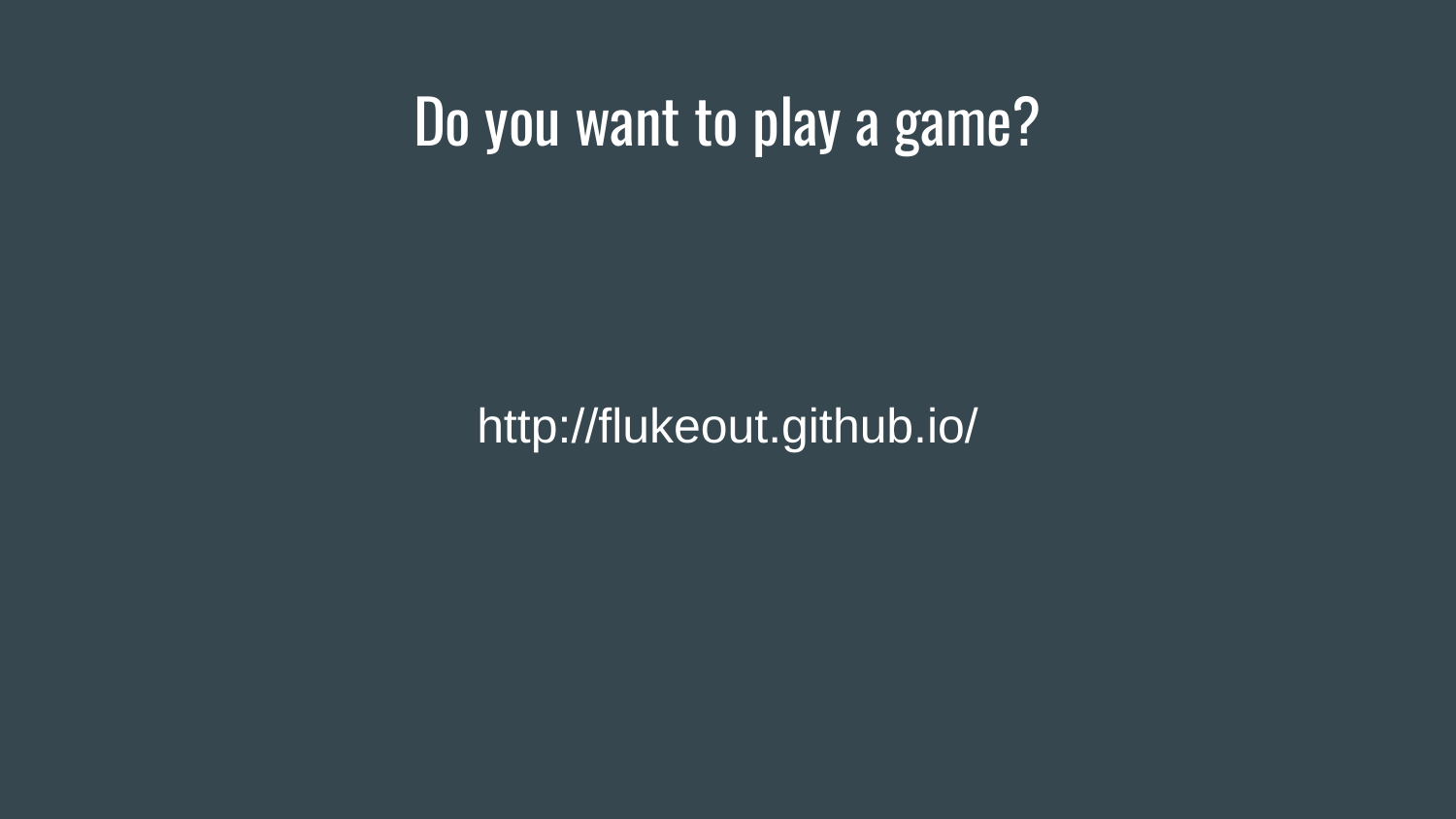

# Do you want to play a game?
http://flukeout.github.io/